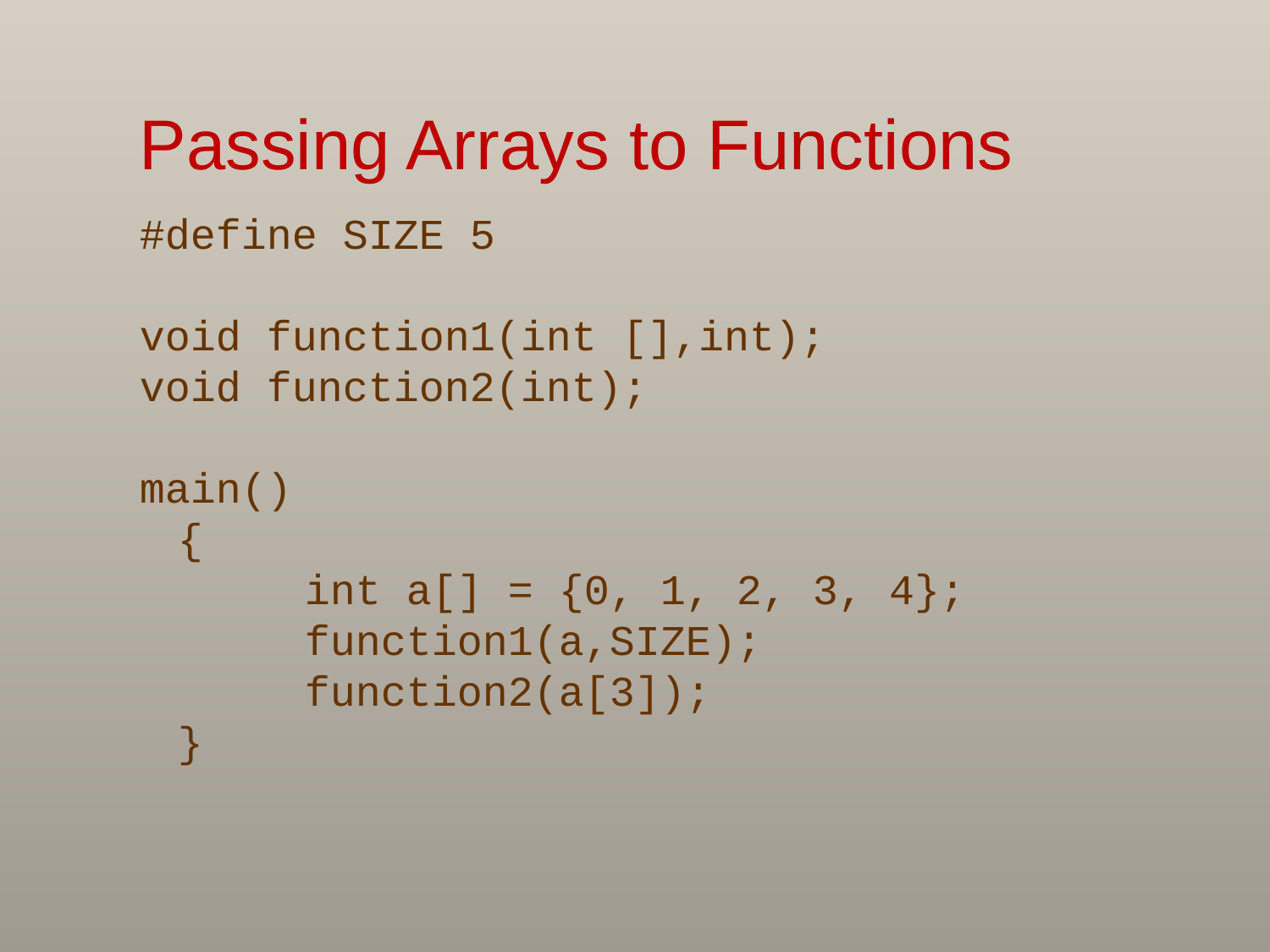

# Passing Arrays to Functions
#define SIZE 5

void function1(int [],int);
void function2(int);

main()
	{
		int a[] = {0, 1, 2, 3, 4};
		function1(a,SIZE);
		function2(a[3]);
	}